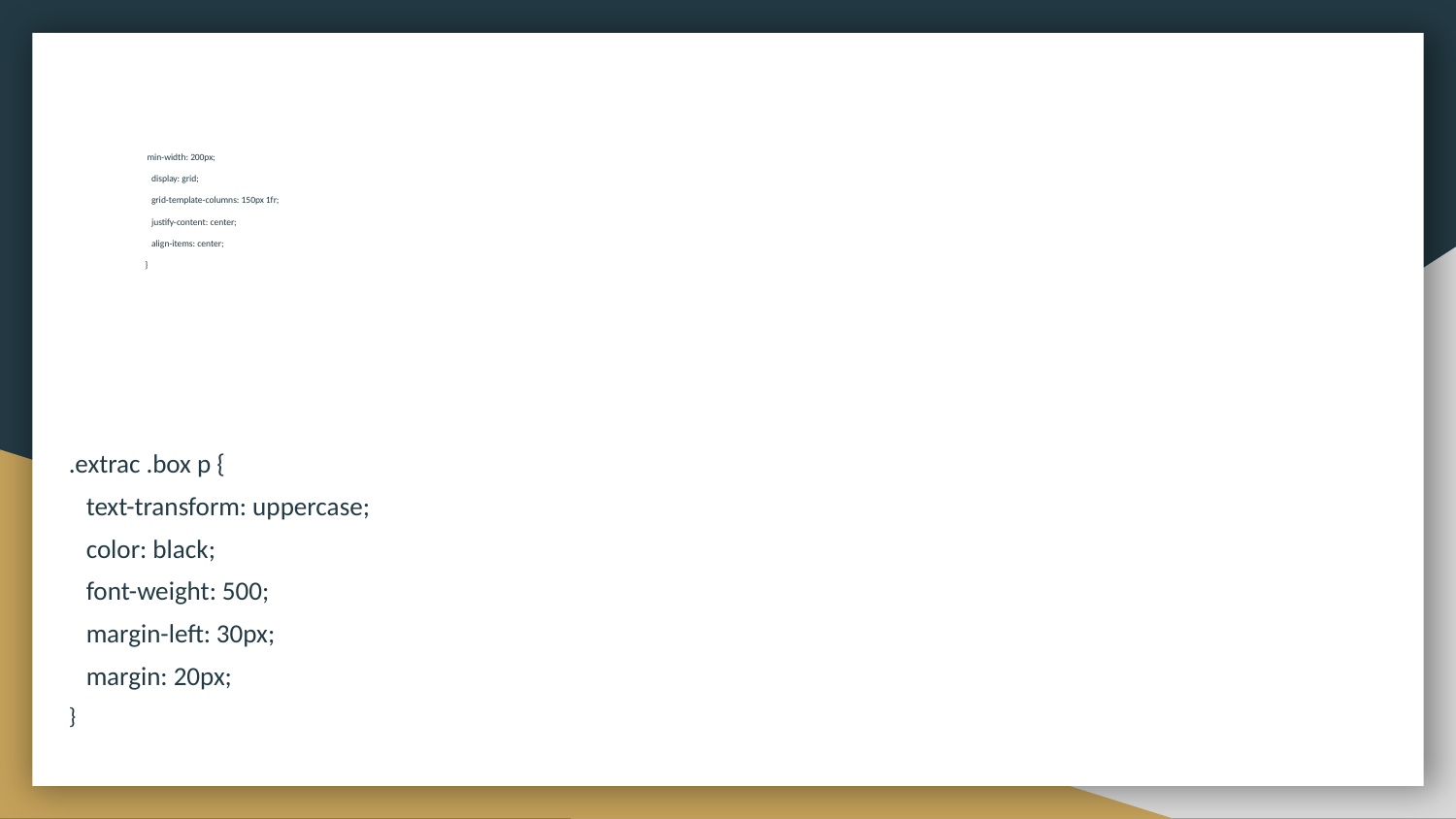

# min-width: 200px;
   display: grid;
   grid-template-columns: 150px 1fr;
   justify-content: center;
   align-items: center;
}

.extrac .box p {
   text-transform: uppercase;
   color: black;
   font-weight: 500;
   margin-left: 30px;
   margin: 20px;
}